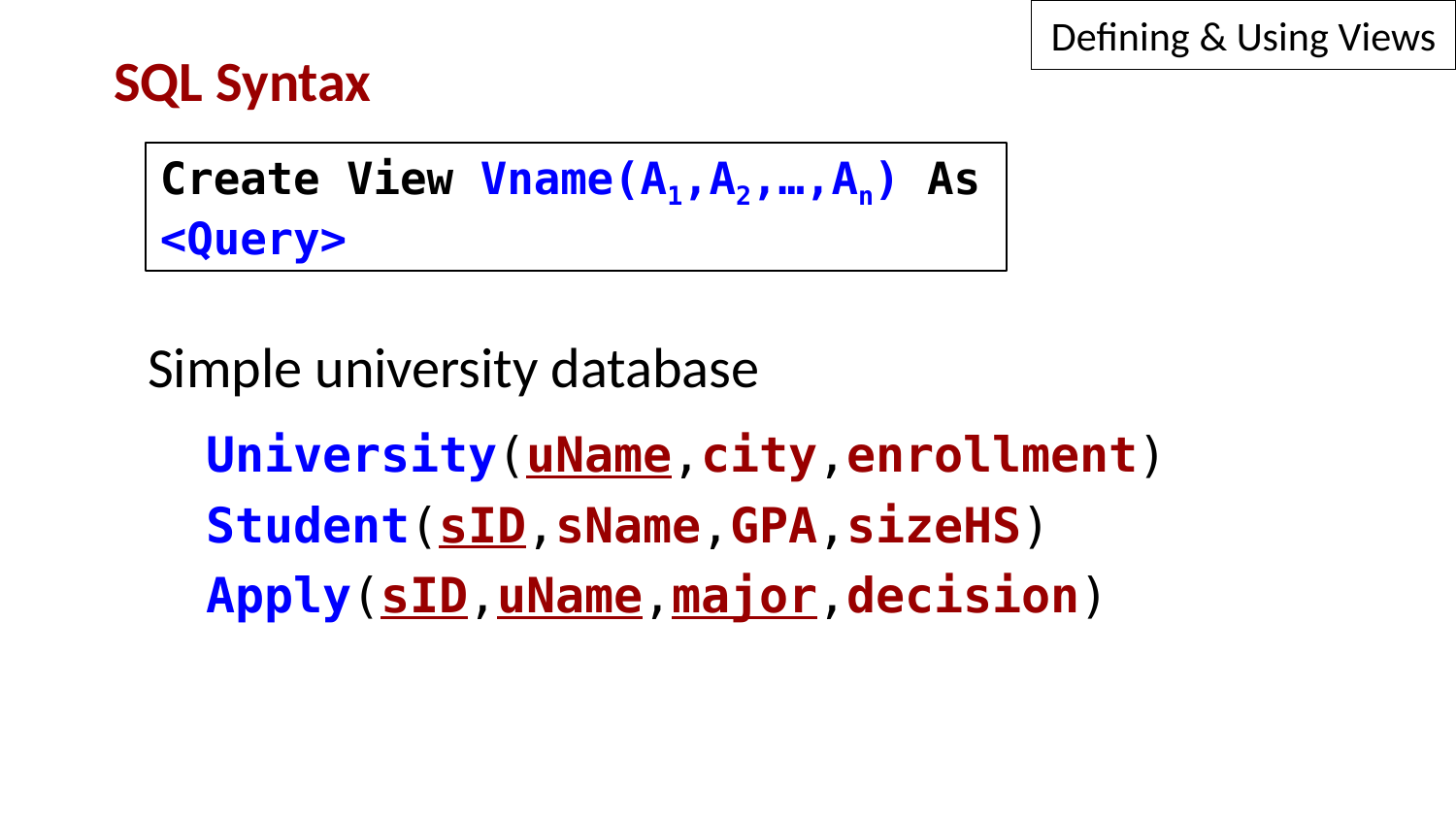

Defining & Using Views
SQL Syntax

Create View Vname(A1,A2,…,An) As
<Query>
Simple university database
  University(uName,city,enrollment)
  Student(sID,sName,GPA,sizeHS)
  Apply(sID,uName,major,decision)